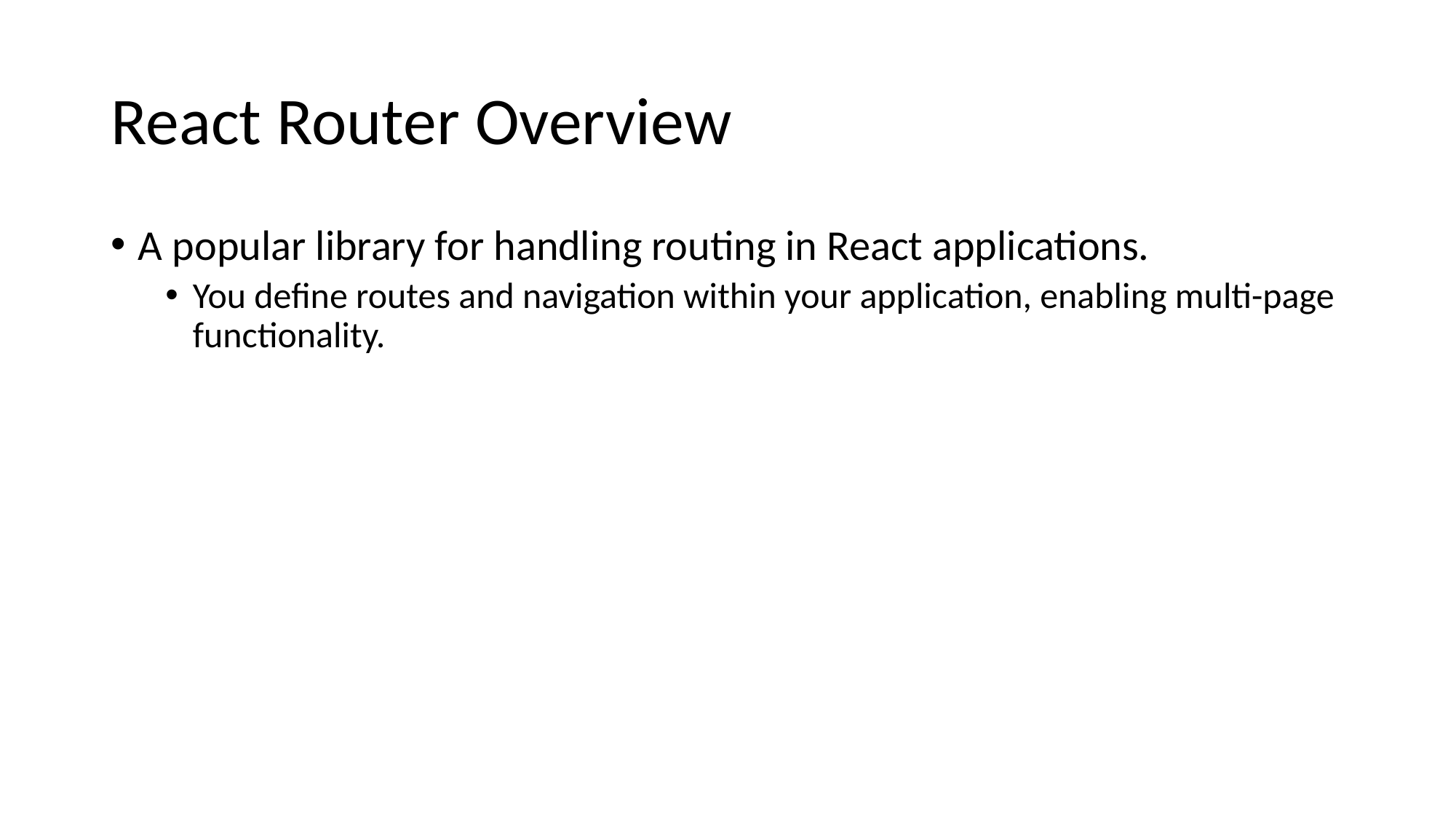

# React Router Overview
A popular library for handling routing in React applications.
You define routes and navigation within your application, enabling multi-page functionality.